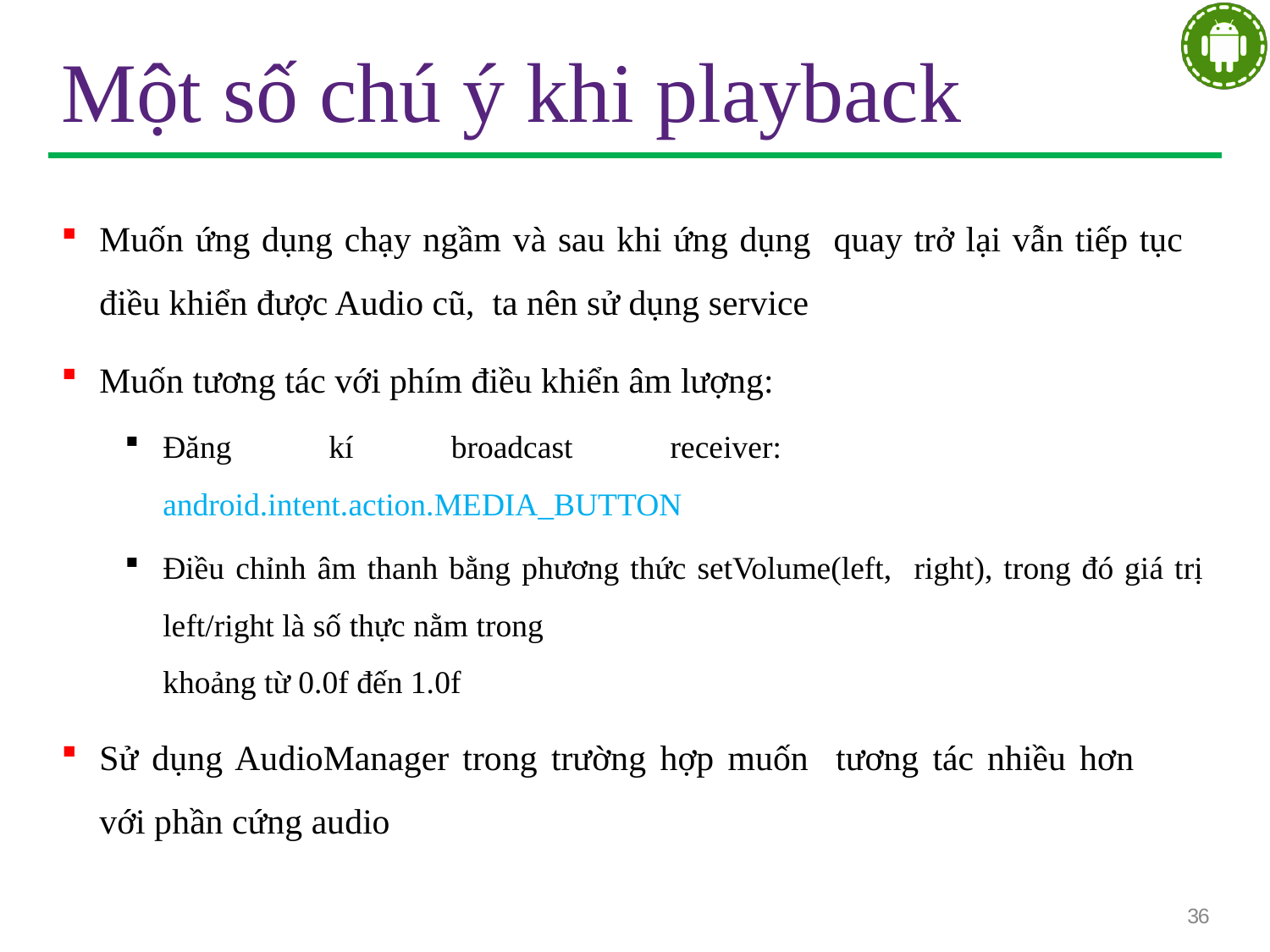

# Một số chú ý khi playback
Muốn ứng dụng chạy ngầm và sau khi ứng dụng  quay trở lại vẫn tiếp tục điều khiển được Audio cũ,  ta nên sử dụng service
Muốn tương tác với phím điều khiển âm lượng:
Đăng kí broadcast receiver:  android.intent.action.MEDIA_BUTTON
Điều chỉnh âm thanh bằng phương thức setVolume(left,  right), trong đó giá trị left/right là số thực nằm trong
khoảng từ 0.0f đến 1.0f
Sử dụng AudioManager trong trường hợp muốn  tương tác nhiều hơn với phần cứng audio
36